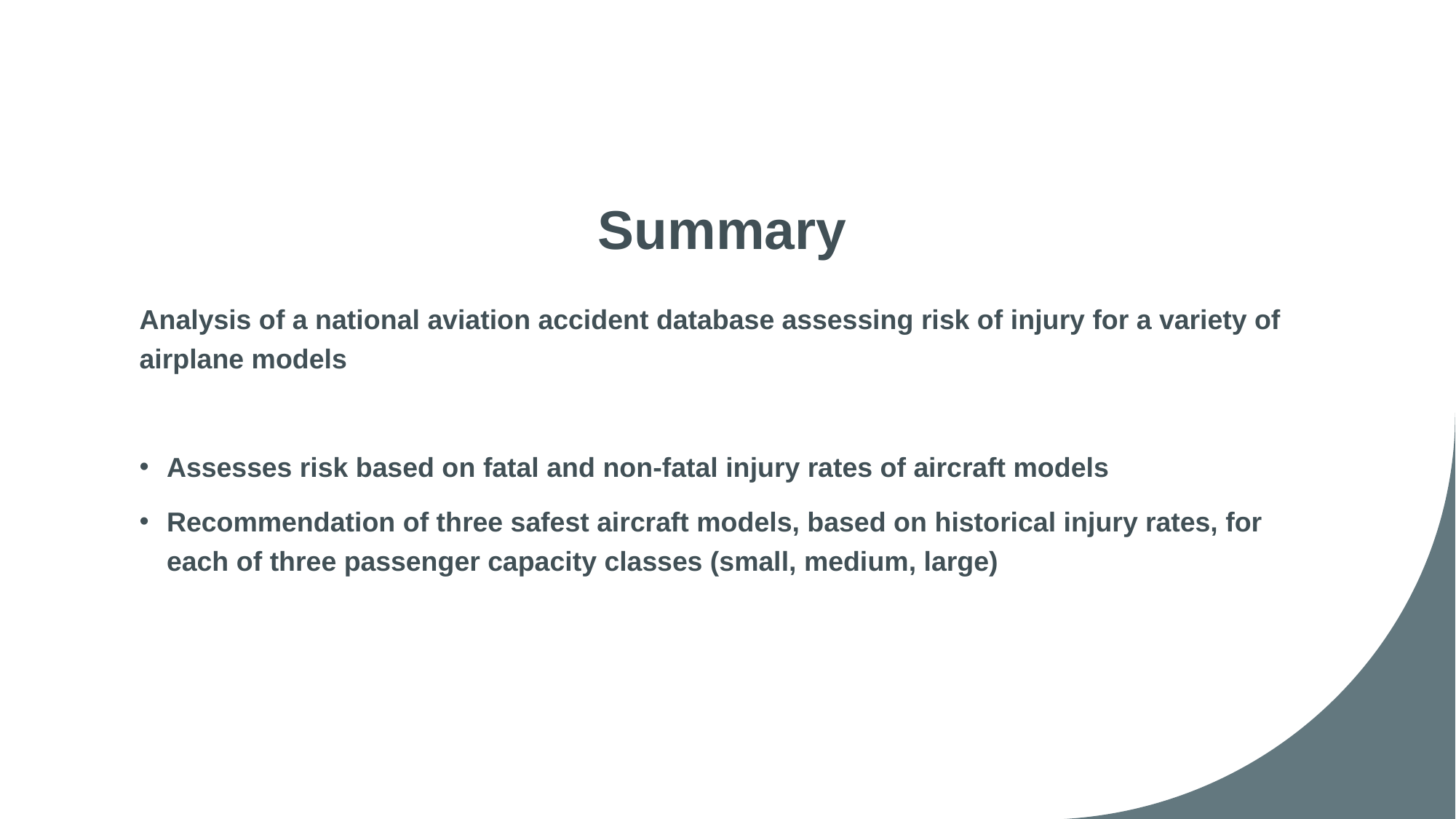

# Summary
Analysis of a national aviation accident database assessing risk of injury for a variety of airplane models

Assesses risk based on fatal and non-fatal injury rates of aircraft models
Recommendation of three safest aircraft models, based on historical injury rates, for each of three passenger capacity classes (small, medium, large)